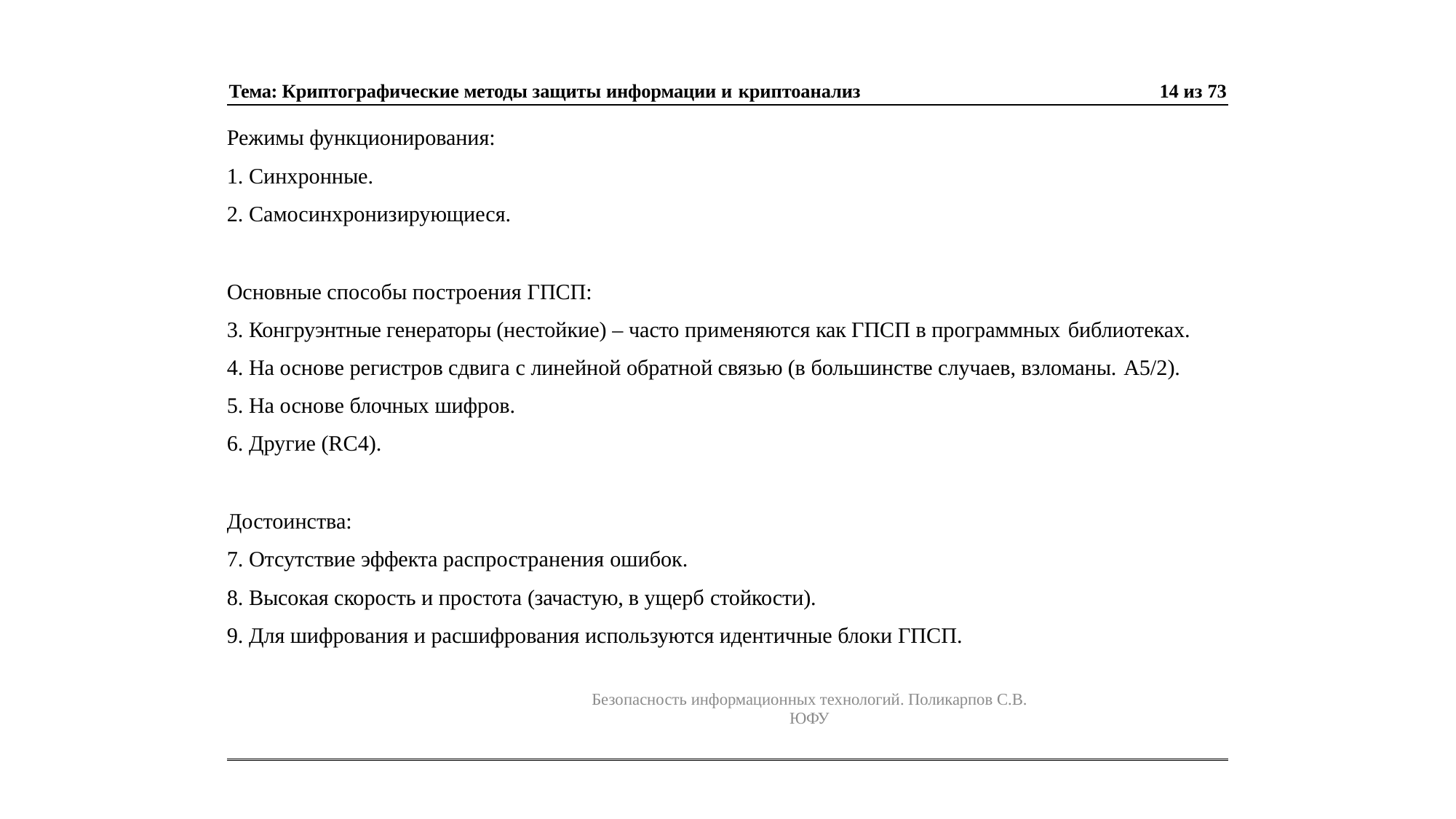

Тема: Криптографические методы защиты информации и криптоанализ
14 из 73

Режимы функционирования:
Синхронные.
Самосинхронизирующиеся.

Основные способы построения ГПСП:
Конгруэнтные генераторы (нестойкие) – часто применяются как ГПСП в программных библиотеках.
На основе регистров сдвига с линейной обратной связью (в большинстве случаев, взломаны. A5/2).
На основе блочных шифров.
Другие (RC4).

Достоинства:
Отсутствие эффекта распространения ошибок.
Высокая скорость и простота (зачастую, в ущерб стойкости).
Для шифрования и расшифрования используются идентичные блоки ГПСП.
Безопасность информационных технологий. Поликарпов С.В. ЮФУ